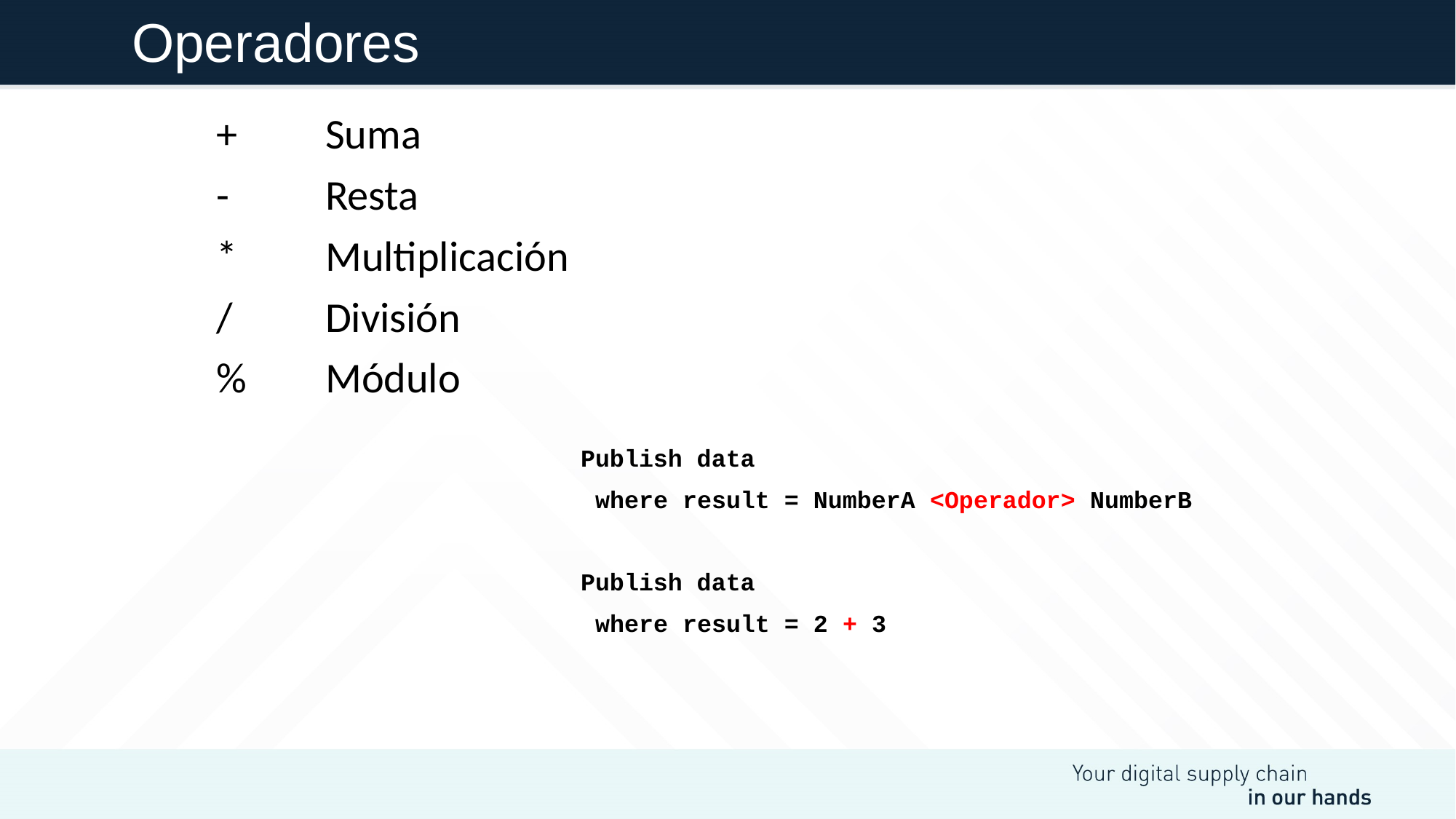

# Operadores
	+	Suma
	- 	Resta
	* 	Multiplicación
	/ 	División
	% 	Módulo

Publish data
 where result = NumberA <Operador> NumberB

Publish data
 where result = 2 + 3